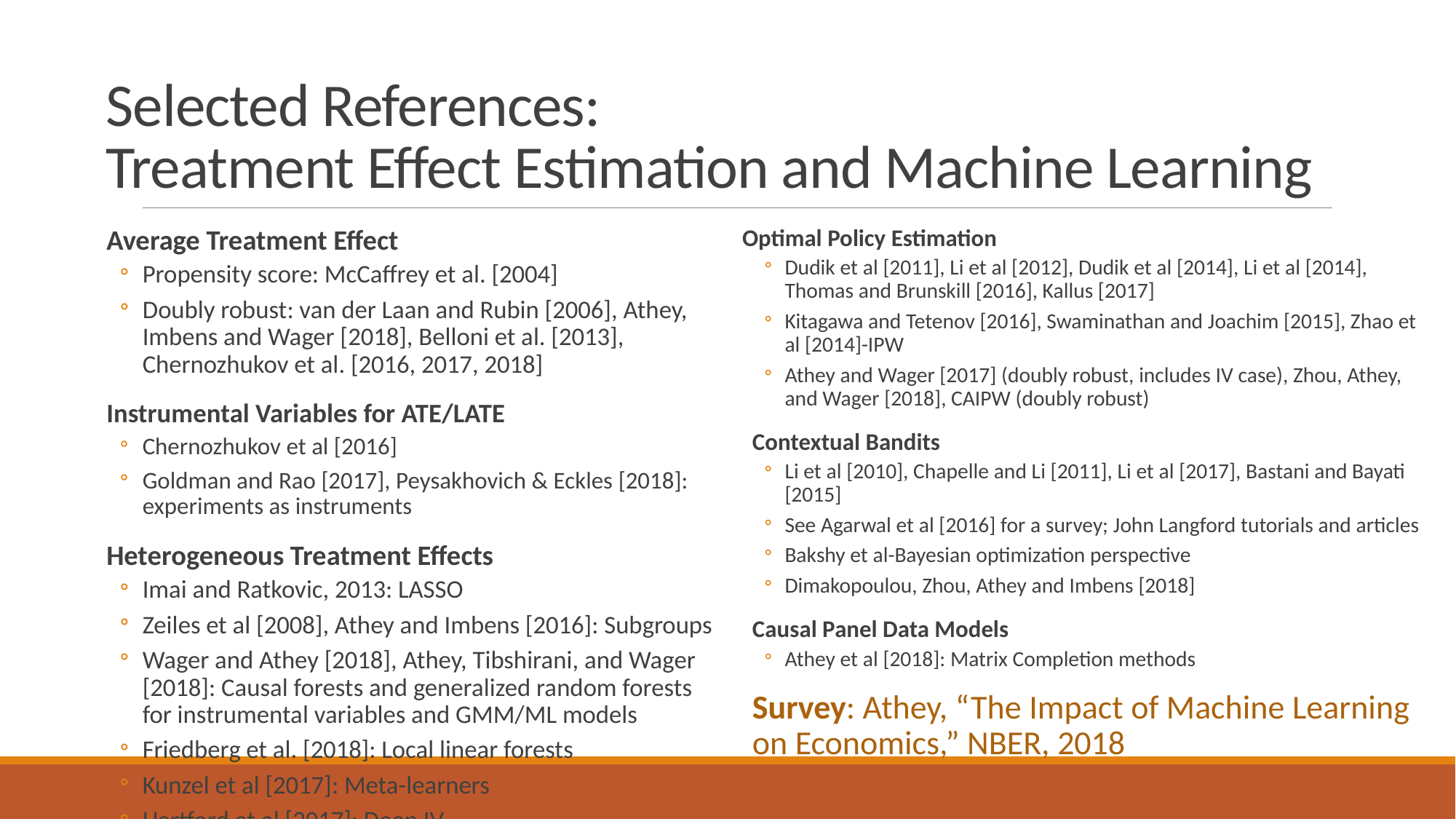

# Selected References: Treatment Effect Estimation and Machine Learning
Average Treatment Effect
Propensity score: McCaffrey et al. [2004]
Doubly robust: van der Laan and Rubin [2006], Athey, Imbens and Wager [2018], Belloni et al. [2013], Chernozhukov et al. [2016, 2017, 2018]
Instrumental Variables for ATE/LATE
Chernozhukov et al [2016]
Goldman and Rao [2017], Peysakhovich & Eckles [2018]: experiments as instruments
Heterogeneous Treatment Effects
Imai and Ratkovic, 2013: LASSO
Zeiles et al [2008], Athey and Imbens [2016]: Subgroups
Wager and Athey [2018], Athey, Tibshirani, and Wager [2018]: Causal forests and generalized random forests for instrumental variables and GMM/ML models
Friedberg et al. [2018]: Local linear forests
Kunzel et al [2017]: Meta-learners
Hartford et al [2017]: Deep IV
Chernozhukov et al [2018]: Testing top CATEs
Optimal Policy Estimation
Dudik et al [2011], Li et al [2012], Dudik et al [2014], Li et al [2014], Thomas and Brunskill [2016], Kallus [2017]
Kitagawa and Tetenov [2016], Swaminathan and Joachim [2015], Zhao et al [2014]-IPW
Athey and Wager [2017] (doubly robust, includes IV case), Zhou, Athey, and Wager [2018], CAIPW (doubly robust)
Contextual Bandits
Li et al [2010], Chapelle and Li [2011], Li et al [2017], Bastani and Bayati [2015]
See Agarwal et al [2016] for a survey; John Langford tutorials and articles
Bakshy et al-Bayesian optimization perspective
Dimakopoulou, Zhou, Athey and Imbens [2018]
Causal Panel Data Models
Athey et al [2018]: Matrix Completion methods
Survey: Athey, “The Impact of Machine Learning on Economics,” NBER, 2018